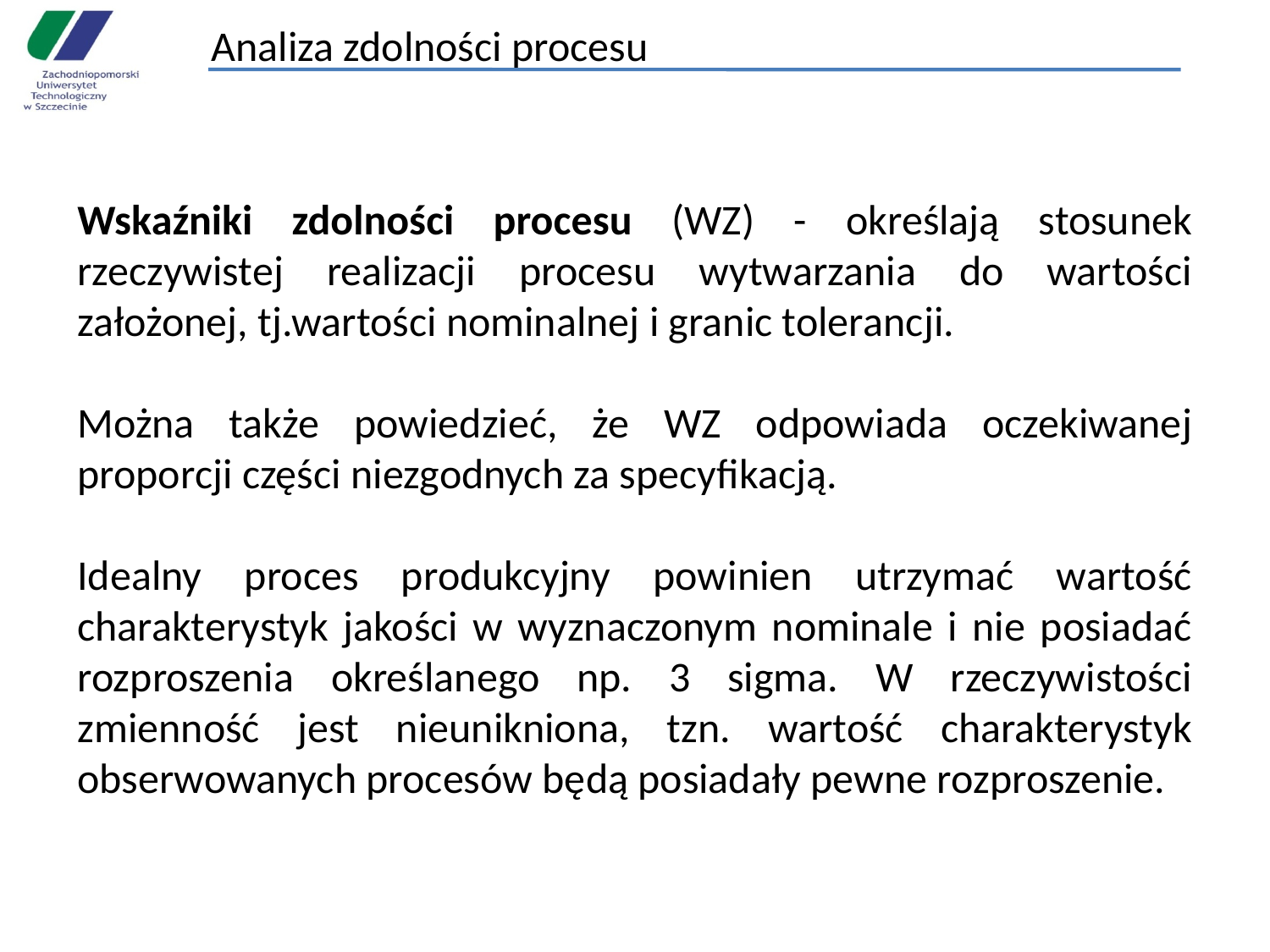

# Analiza zdolności procesu
Wskaźniki zdolności procesu (WZ) - określają stosunek rzeczywistej realizacji procesu wytwarzania do wartości założonej, tj.wartości nominalnej i granic tolerancji.

Można także powiedzieć, że WZ odpowiada oczekiwanej proporcji części niezgodnych za specyfikacją.

Idealny proces produkcyjny powinien utrzymać wartość charakterystyk jakości w wyznaczonym nominale i nie posiadać rozproszenia określanego np. 3 sigma. W rzeczywistości zmienność jest nieunikniona, tzn. wartość charakterystyk obserwowanych procesów będą posiadały pewne rozproszenie.